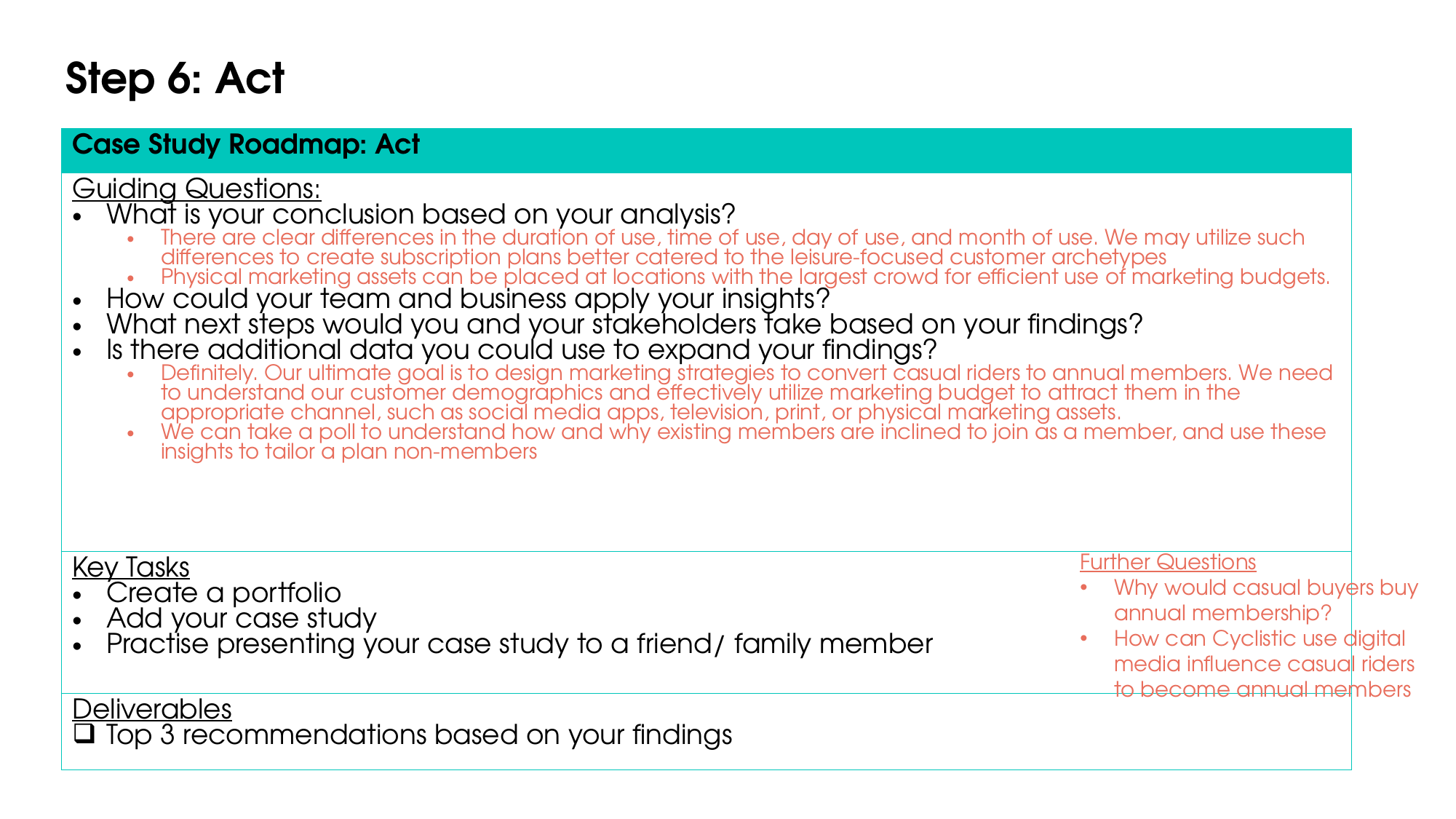

Step 6: Act
| Case Study Roadmap: Act |
| --- |
| Guiding Questions: What is your conclusion based on your analysis? There are clear differences in the duration of use, time of use, day of use, and month of use. We may utilize such differences to create subscription plans better catered to the leisure-focused customer archetypes Physical marketing assets can be placed at locations with the largest crowd for efficient use of marketing budgets. How could your team and business apply your insights? What next steps would you and your stakeholders take based on your findings? Is there additional data you could use to expand your findings? Definitely. Our ultimate goal is to design marketing strategies to convert casual riders to annual members. We need to understand our customer demographics and effectively utilize marketing budget to attract them in the appropriate channel, such as social media apps, television, print, or physical marketing assets. We can take a poll to understand how and why existing members are inclined to join as a member, and use these insights to tailor a plan non-members |
| Key Tasks Create a portfolio Add your case study Practise presenting your case study to a friend/ family member |
| Deliverables Top 3 recommendations based on your findings |
Further Questions
Why would casual buyers buy annual membership?
How can Cyclistic use digital media influence casual riders to become annual members